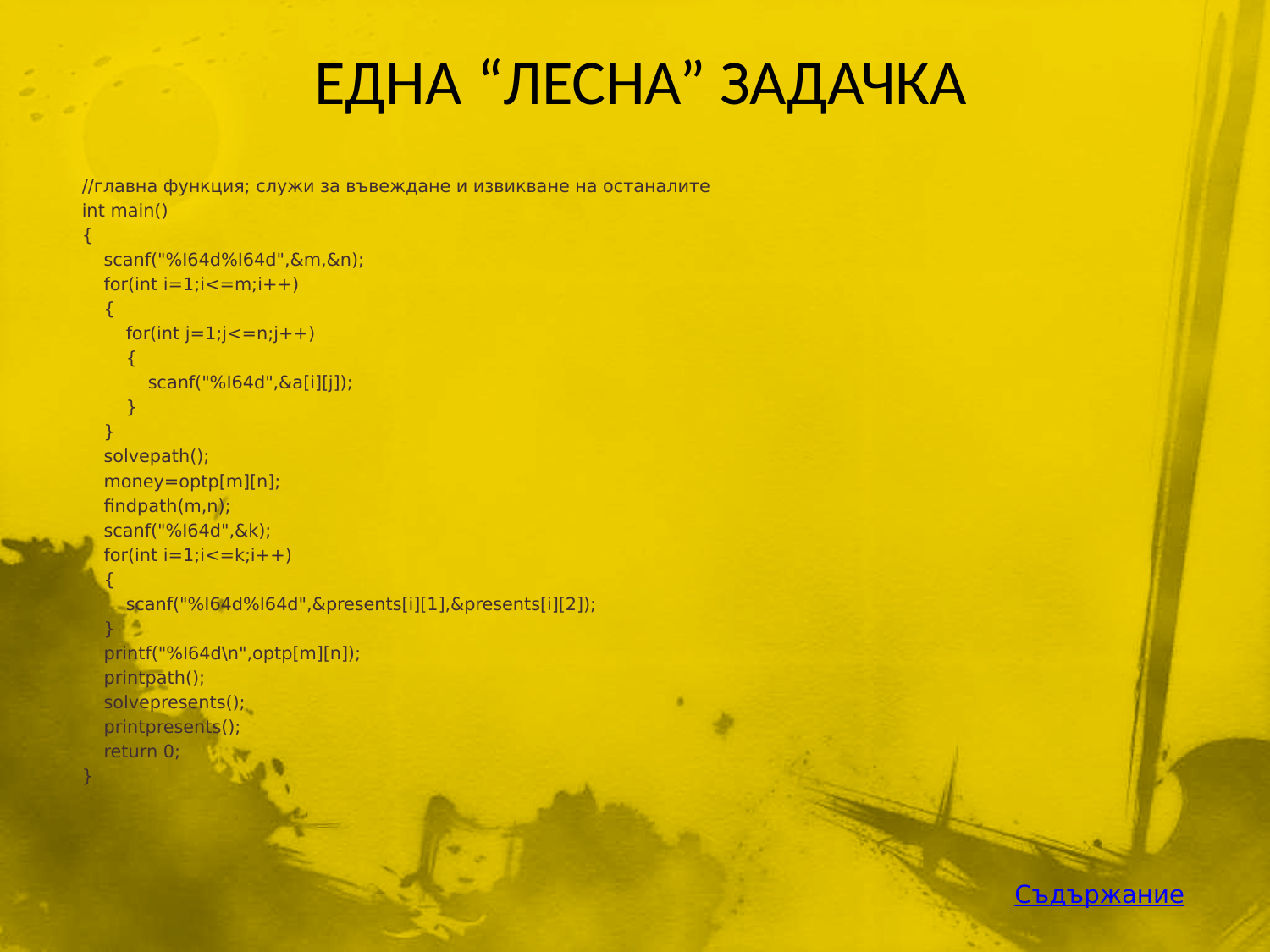

# ЕДНА “ЛЕСНА” ЗАДАЧКА
//главна функция; служи за въвеждане и извикване на останалите
int main()
{
    scanf("%I64d%I64d",&m,&n);
    for(int i=1;i<=m;i++)
    {
        for(int j=1;j<=n;j++)
        {
            scanf("%I64d",&a[i][j]);
        }
    }
    solvepath();
    money=optp[m][n];
    findpath(m,n);
    scanf("%I64d",&k);
    for(int i=1;i<=k;i++)
    {
        scanf("%I64d%I64d",&presents[i][1],&presents[i][2]);
    }
    printf("%I64d\n",optp[m][n]);
    printpath();
    solvepresents();
    printpresents();
    return 0;
}
Съдържание